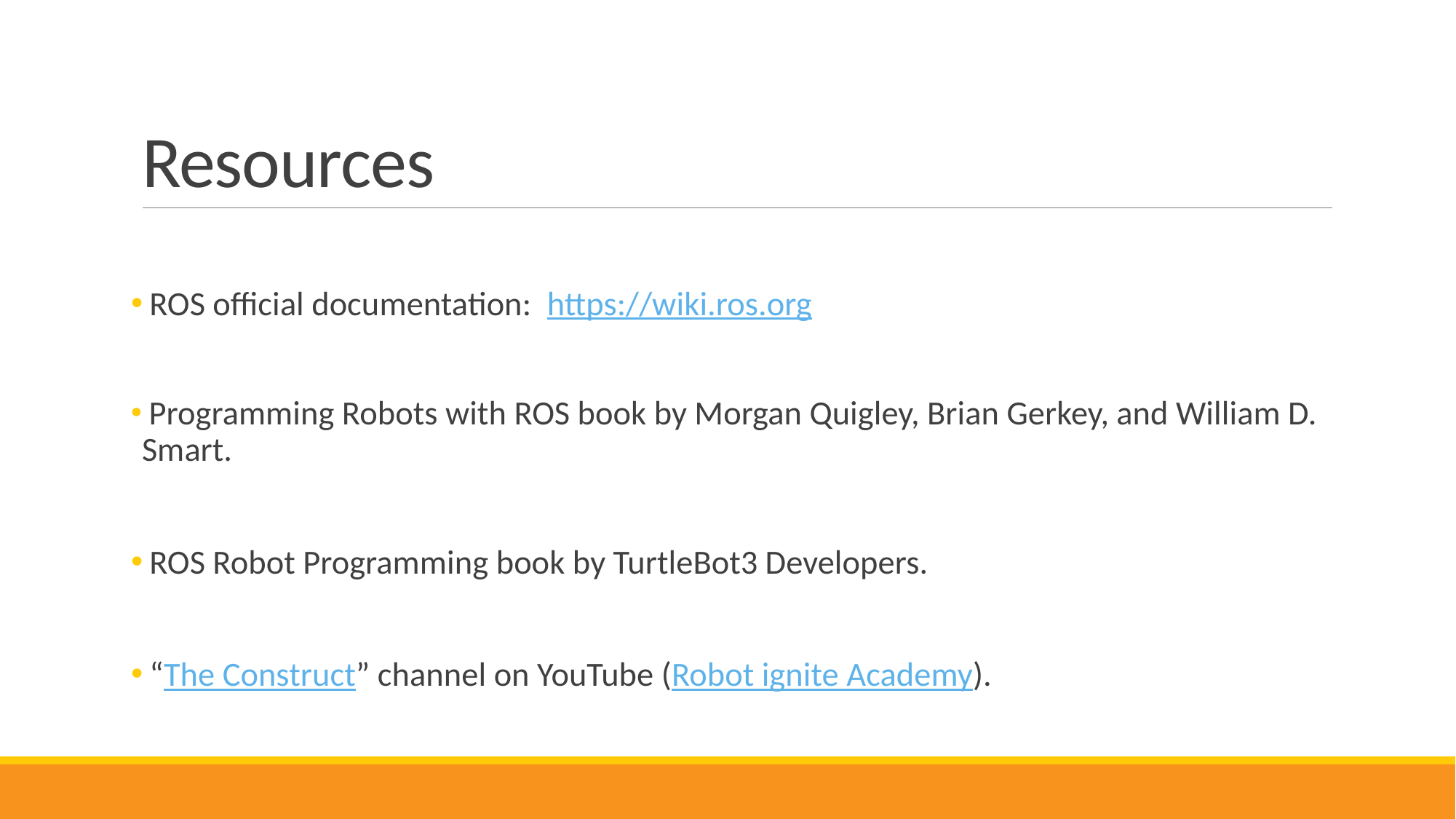

# Resources

 ROS official documentation:  https://wiki.ros.org

 Programming Robots with ROS book by Morgan Quigley, Brian Gerkey, and William D. Smart.

 ROS Robot Programming book by TurtleBot3 Developers.

 “The Construct” channel on YouTube (Robot ignite Academy).